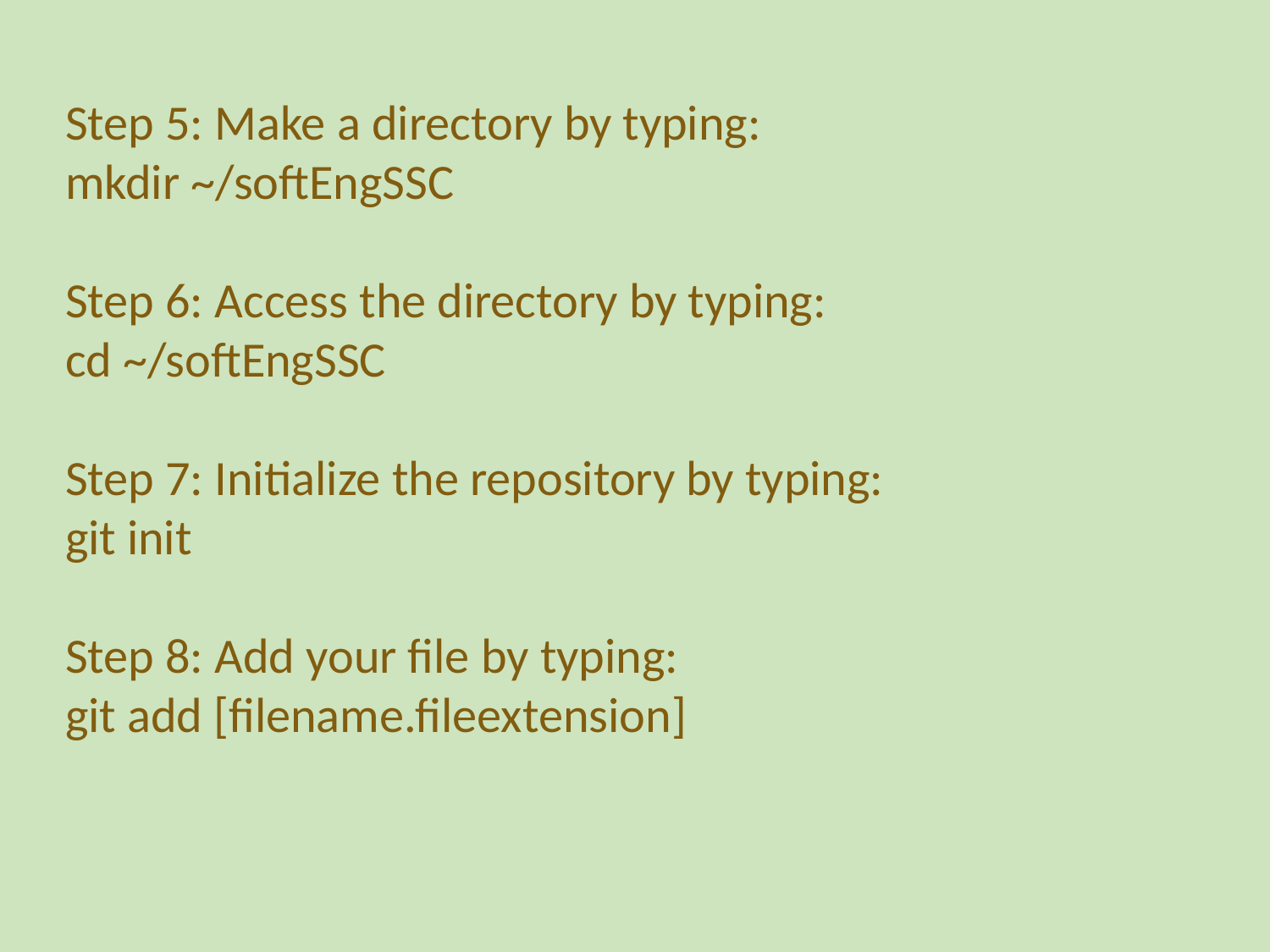

Step 5: Make a directory by typing:
mkdir ~/softEngSSC

Step 6: Access the directory by typing:
cd ~/softEngSSC

Step 7: Initialize the repository by typing:
git init

Step 8: Add your file by typing:
git add [filename.fileextension]